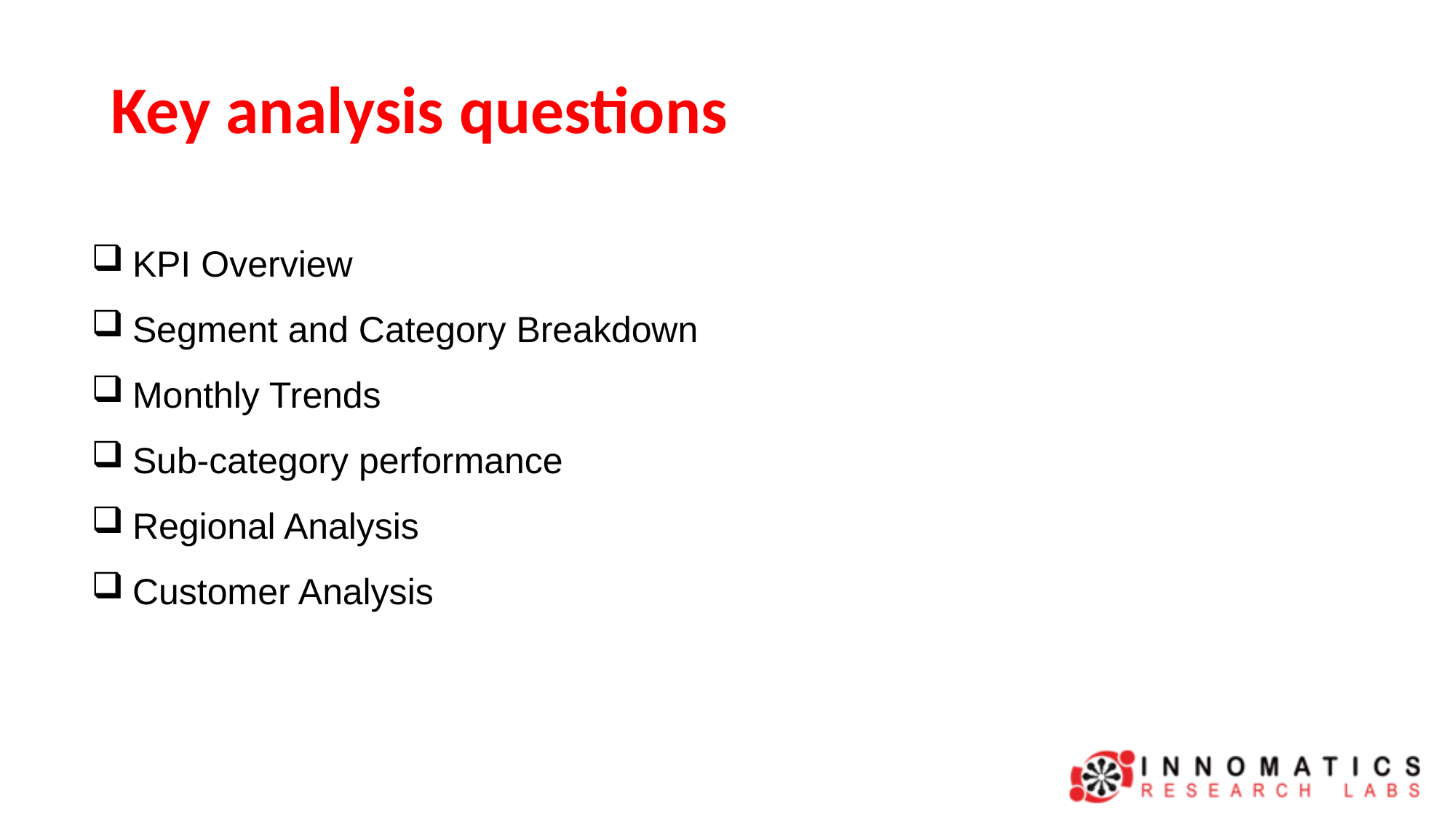

# Key analysis questions
KPI Overview
Segment and Category Breakdown
Monthly Trends
Sub-category performance
Regional Analysis
Customer Analysis